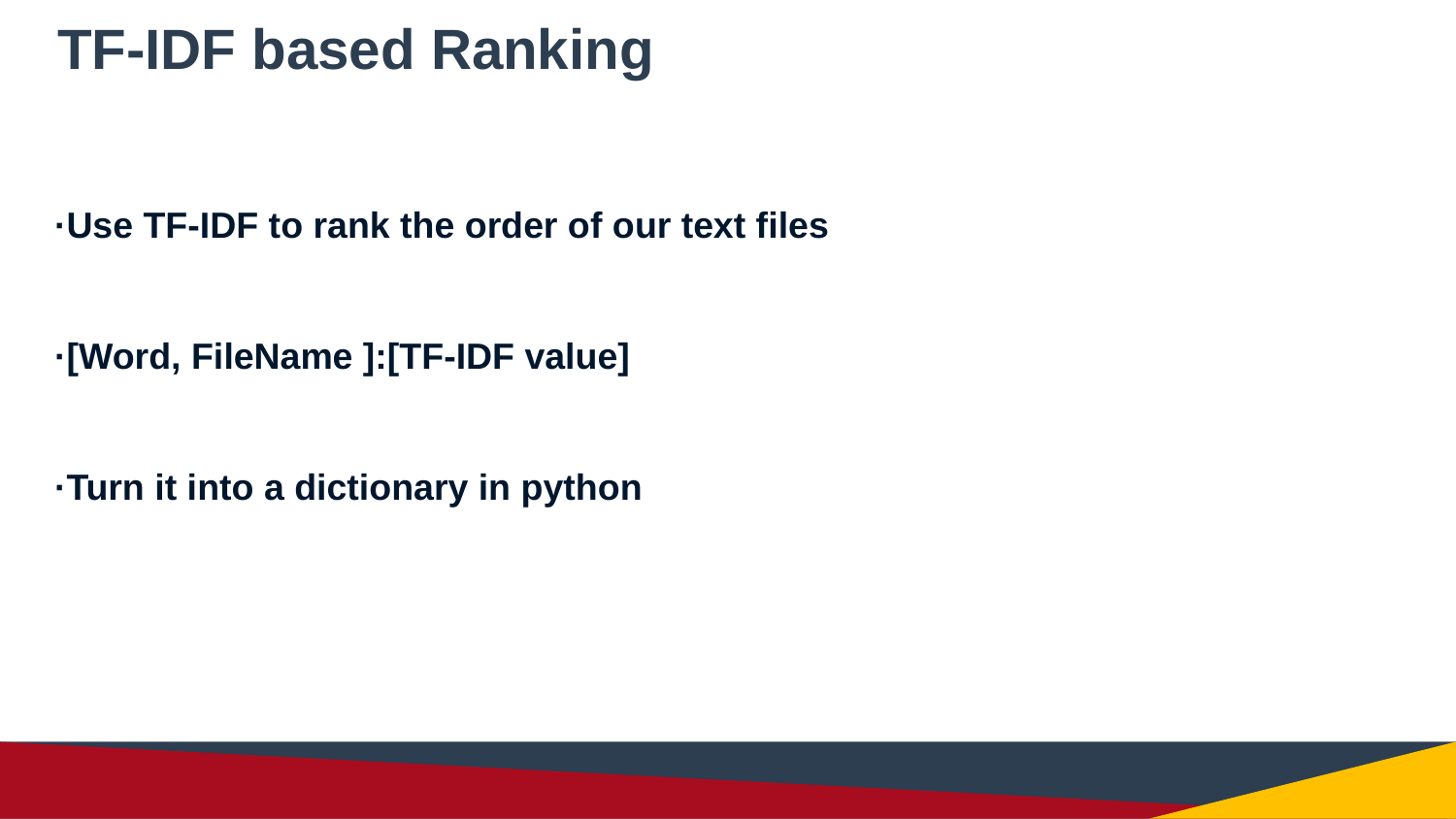

TF-IDF based Ranking

·Use TF-IDF to rank the order of our text files

·[Word, FileName ]:[TF-IDF value]

·Turn it into a dictionary in python